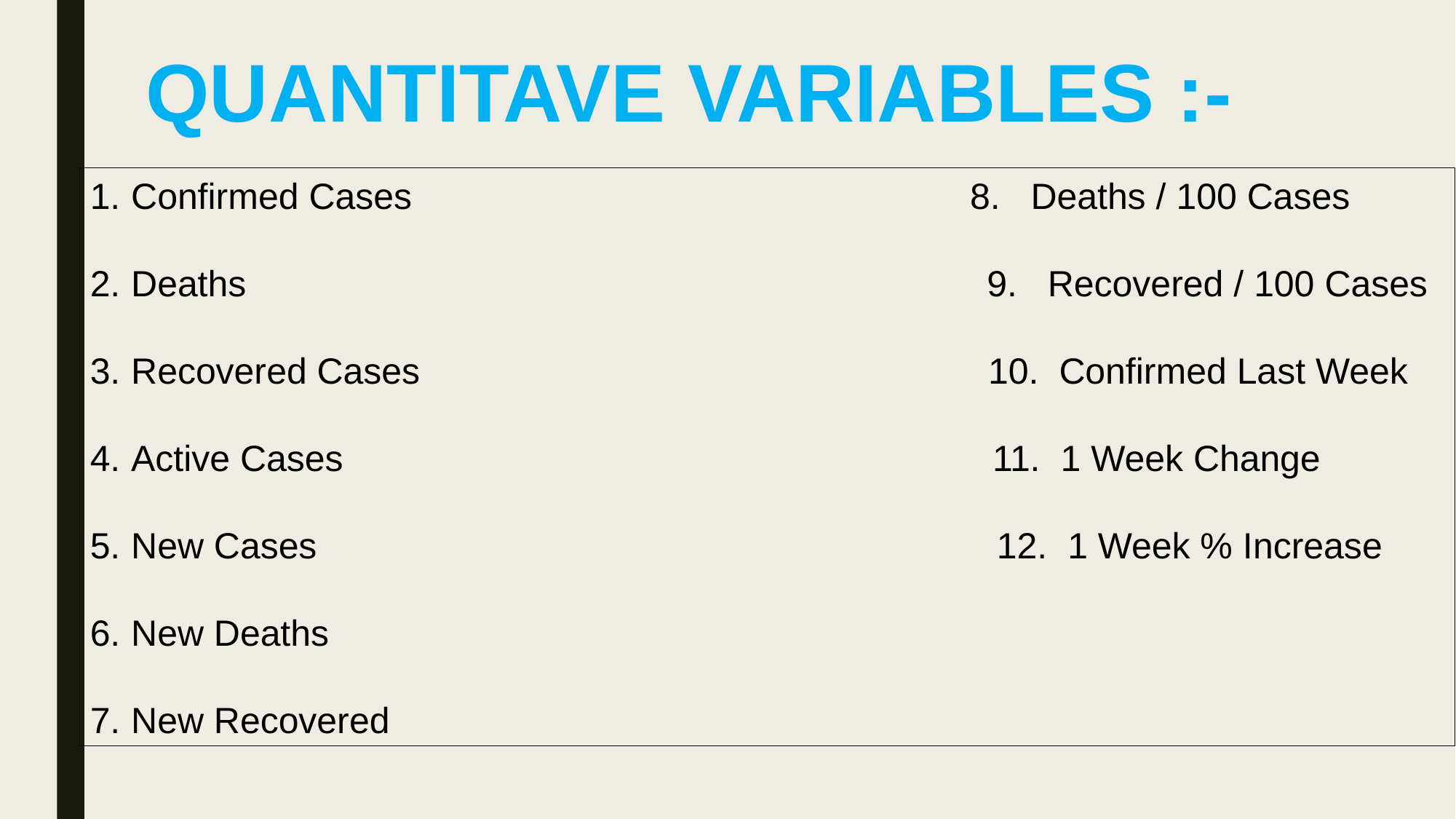

QUANTITAVE VARIABLES :-
Confirmed Cases                                                       8.   Deaths / 100 Cases

Deaths                                                                         9.   Recovered / 100 Cases

Recovered Cases                                                        10.  Confirmed Last Week

Active Cases                                                                11.  1 Week Change

New Cases                                                                   12.  1 Week % Increase

New Deaths

New Recovered